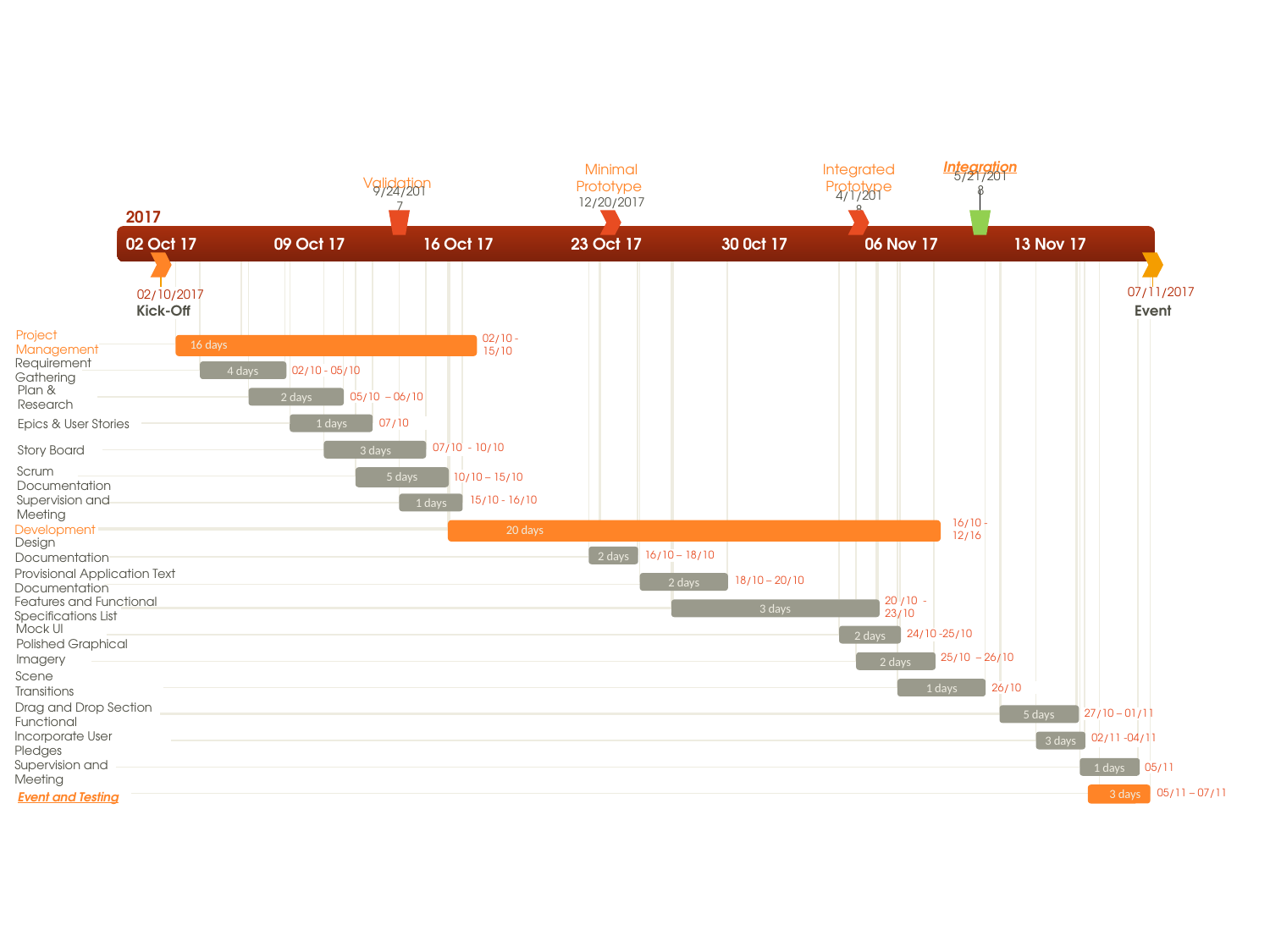

#
Integration
Minimal Prototype
Integrated Prototype
Validation
5/21/2018
9/24/2017
12/20/2017
4/1/2018
2017

2017
2018

02 Oct 17
09 Oct 17
16 Oct 17
23 Oct 17
30 0ct 17
06 Nov 17
13 Nov 17

Today
07/11/2017
02/10/2017
 Kick-Off
Event
Project Management

16 days
02/10 - 15/10
Requirement Gathering

4 days
02/10 - 05/10
Plan & Research

2 days
05/10  – 06/10

Epics & User Stories
1 days
07/10

07/10  - 10/10
Story Board
3 days
Scrum Documentation

5 days
10/10 – 15/10
Supervision and Meeting
15/10 - 16/10

1 days

Development
20 days
16/10 - 12/16
Design Documentation

2 days
16/10 – 18/10
Provisional Application Text Documentation

18/10 – 20/10
2 days
Features and Functional Specifications List

20 /10  - 23/10
3 days
Mock UI

2 days
24/10 -25/10
Polished Graphical Imagery
25/10  – 26/10

2 days
Scene Transitions

1 days
26/10
Drag and Drop Section Functional

27/10 – 01/11
5 days
Incorporate User Pledges
02/11 -04/11

3 days
Supervision and Meeting

1 days
05/11

3 days
05/11 – 07/11
Event and Testing